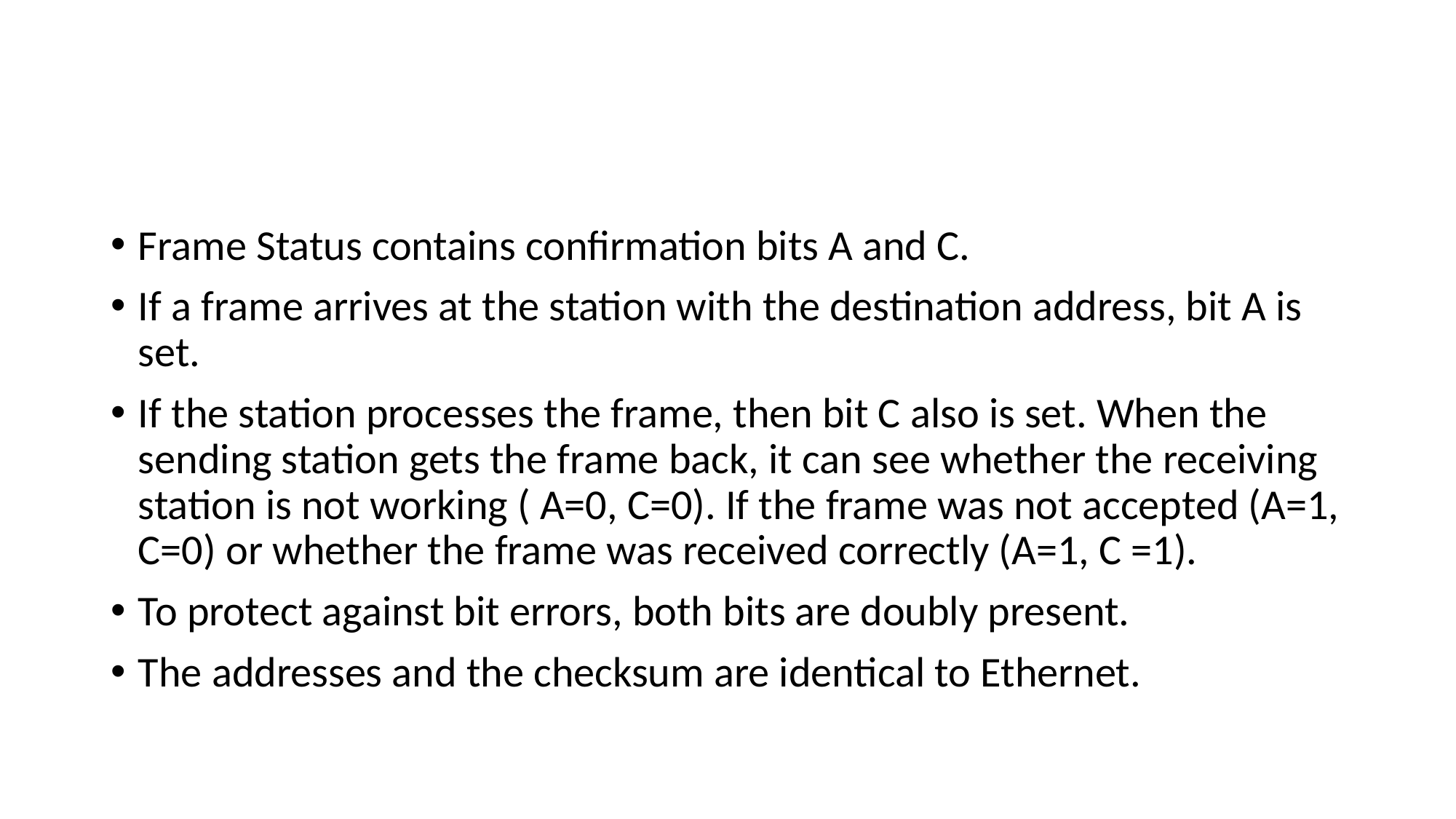

#
Frame Status contains confirmation bits A and C.
If a frame arrives at the station with the destination address, bit A is set.
If the station processes the frame, then bit C also is set. When the sending station gets the frame back, it can see whether the receiving station is not working ( A=0, C=0). If the frame was not accepted (A=1, C=0) or whether the frame was received correctly (A=1, C =1).
To protect against bit errors, both bits are doubly present.
The addresses and the checksum are identical to Ethernet.